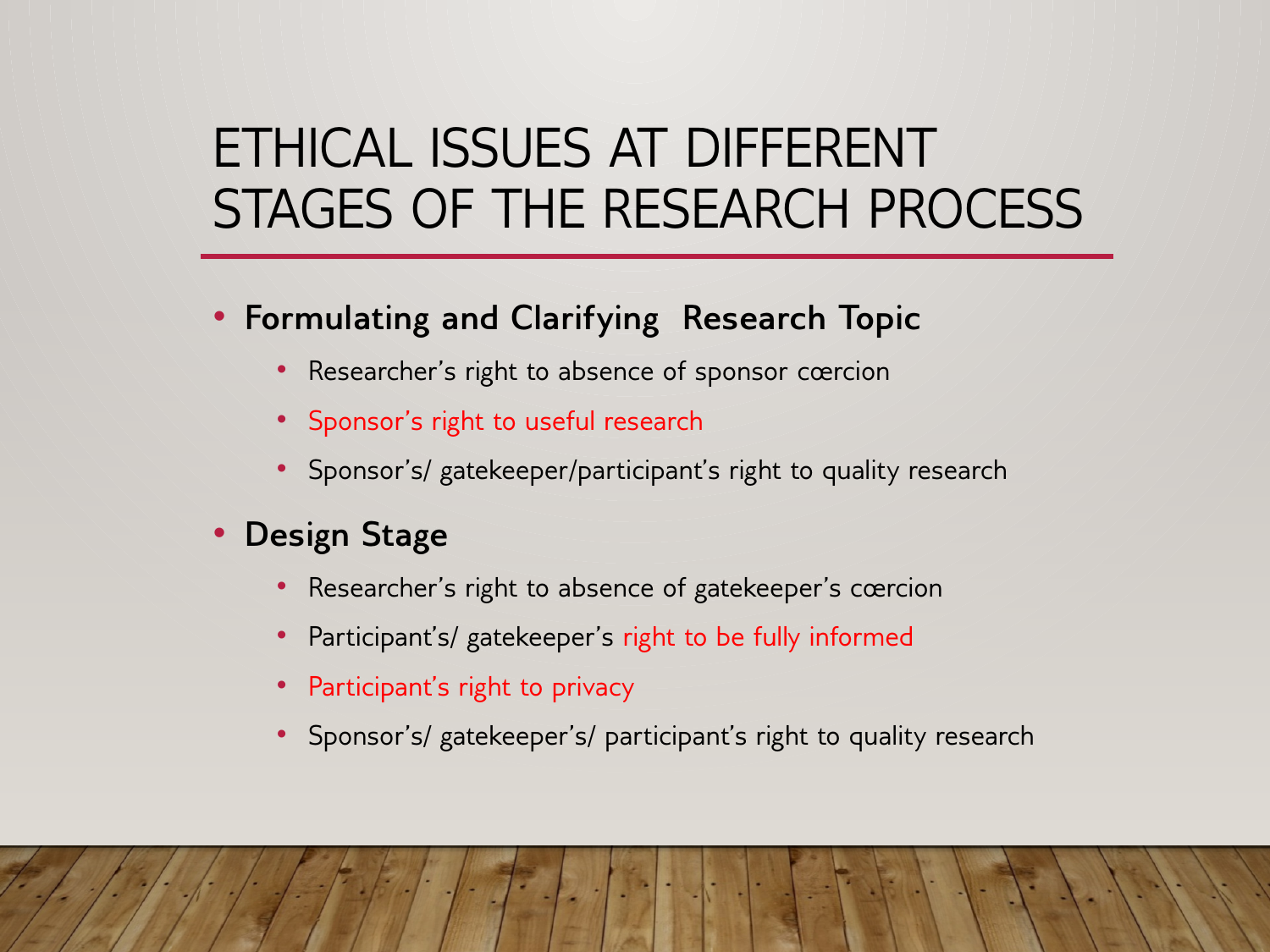

# Ethical Issues at Different Stages of the Research Process
Formulating and Clarifying  Research Topic
Researcher’s right to absence of sponsor coercion
Sponsor’s right to useful research
Sponsor’s/ gatekeeper/participant’s right to quality research
Design Stage
Researcher’s right to absence of gatekeeper’s coercion
Participant’s/ gatekeeper’s right to be fully informed
Participant’s right to privacy
Sponsor’s/ gatekeeper’s/ participant’s right to quality research